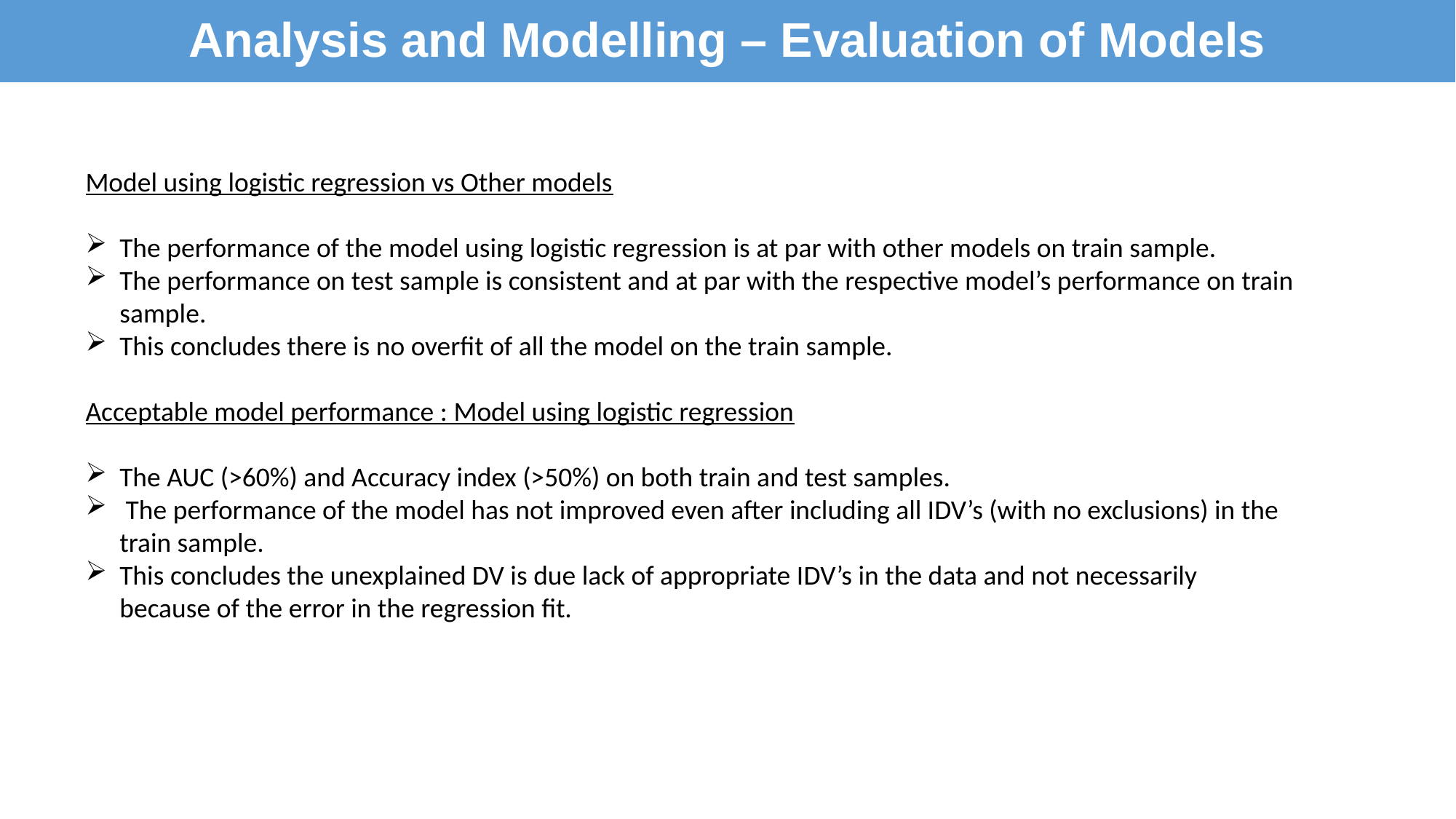

Analysis and Modelling – Evaluation of Models
Model using logistic regression vs Other models

The performance of the model using logistic regression is at par with other models on train sample.
The performance on test sample is consistent and at par with the respective model’s performance on train sample.
This concludes there is no overfit of all the model on the train sample.

Acceptable model performance : Model using logistic regression

The AUC (>60%) and Accuracy index (>50%) on both train and test samples.
 The performance of the model has not improved even after including all IDV’s (with no exclusions) in the train sample.
This concludes the unexplained DV is due lack of appropriate IDV’s in the data and not necessarily because of the error in the regression fit.